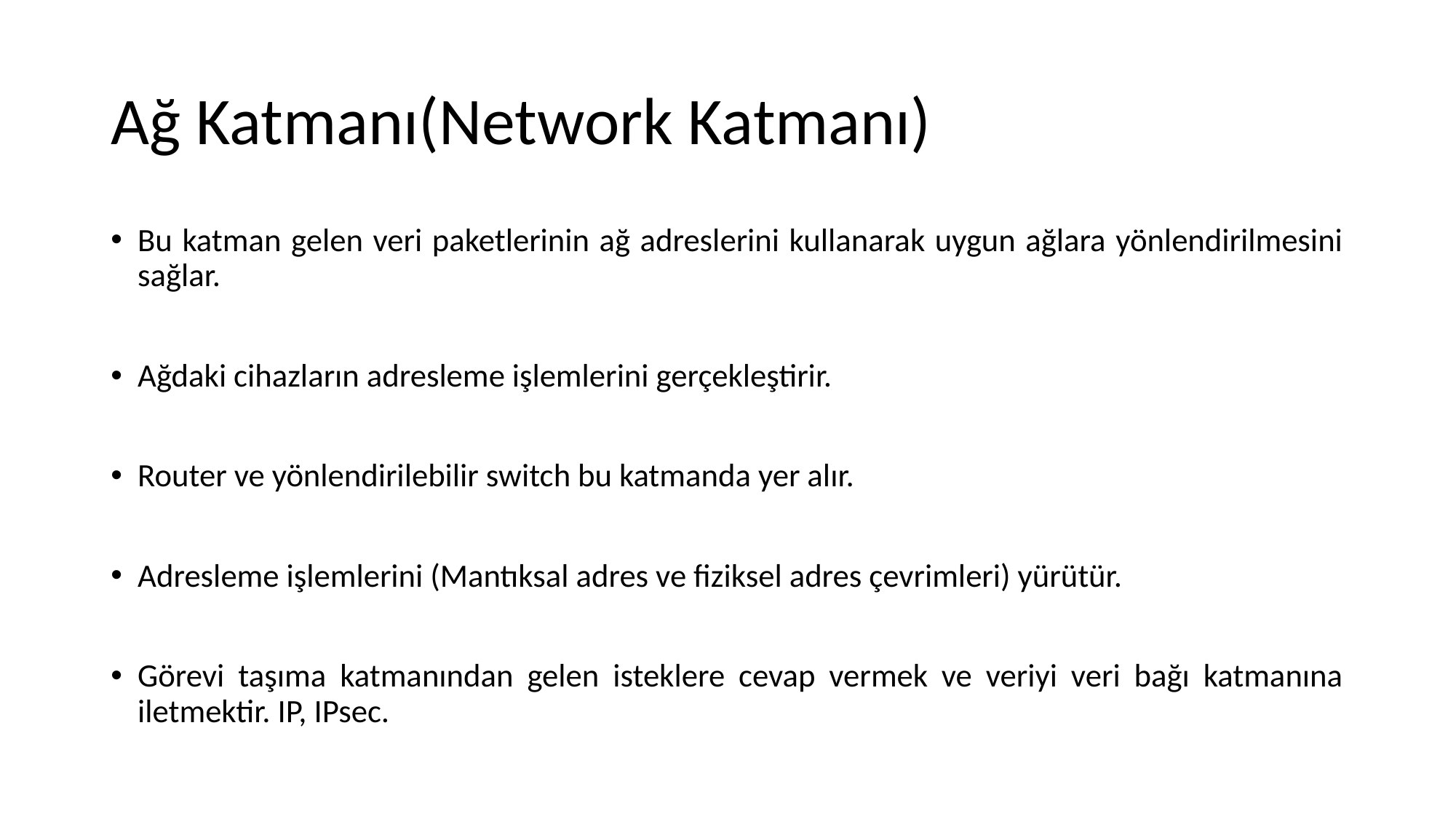

# Ağ Katmanı(Network Katmanı)
Bu katman gelen veri paketlerinin ağ adreslerini kullanarak uygun ağlara yönlendirilmesini sağlar.

Ağdaki cihazların adresleme işlemlerini gerçekleştirir.

Router ve yönlendirilebilir switch bu katmanda yer alır.

Adresleme işlemlerini (Mantıksal adres ve fiziksel adres çevrimleri) yürütür.

Görevi taşıma katmanından gelen isteklere cevap vermek ve veriyi veri bağı katmanına iletmektir. IP, IPsec.